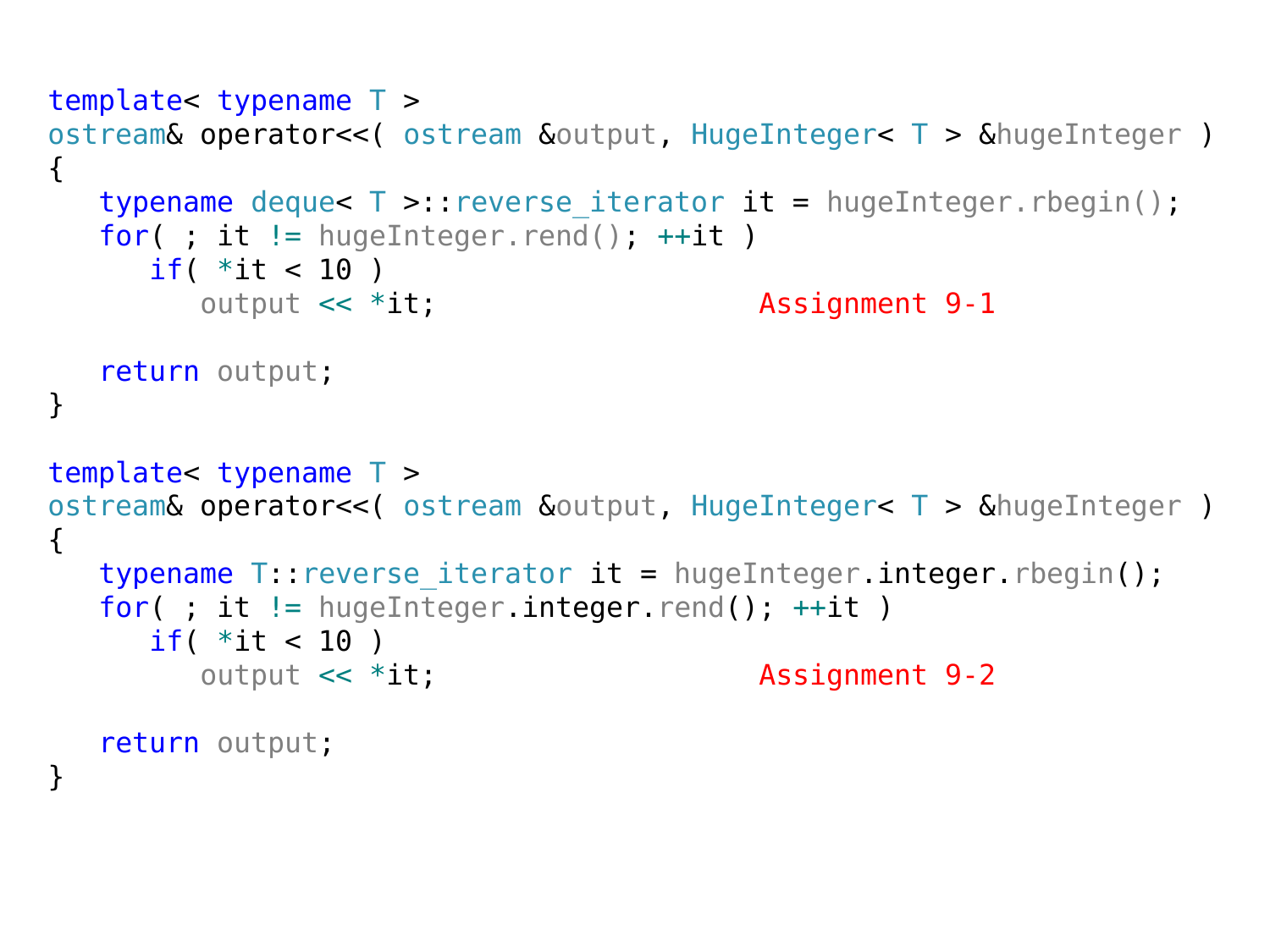

template< typename T >
ostream& operator<<( ostream &output, HugeInteger< T > &hugeInteger )
{
   typename deque< T >::reverse_iterator it = hugeInteger.rbegin();
   for( ; it != hugeInteger.rend(); ++it )
      if( *it < 10 )
         output << *it;                   Assignment 9-1

   return output;
}

template< typename T >
ostream& operator<<( ostream &output, HugeInteger< T > &hugeInteger )
{
   typename T::reverse_iterator it = hugeInteger.integer.rbegin();
   for( ; it != hugeInteger.integer.rend(); ++it )
      if( *it < 10 )
         output << *it;                   Assignment 9-2

   return output;
}